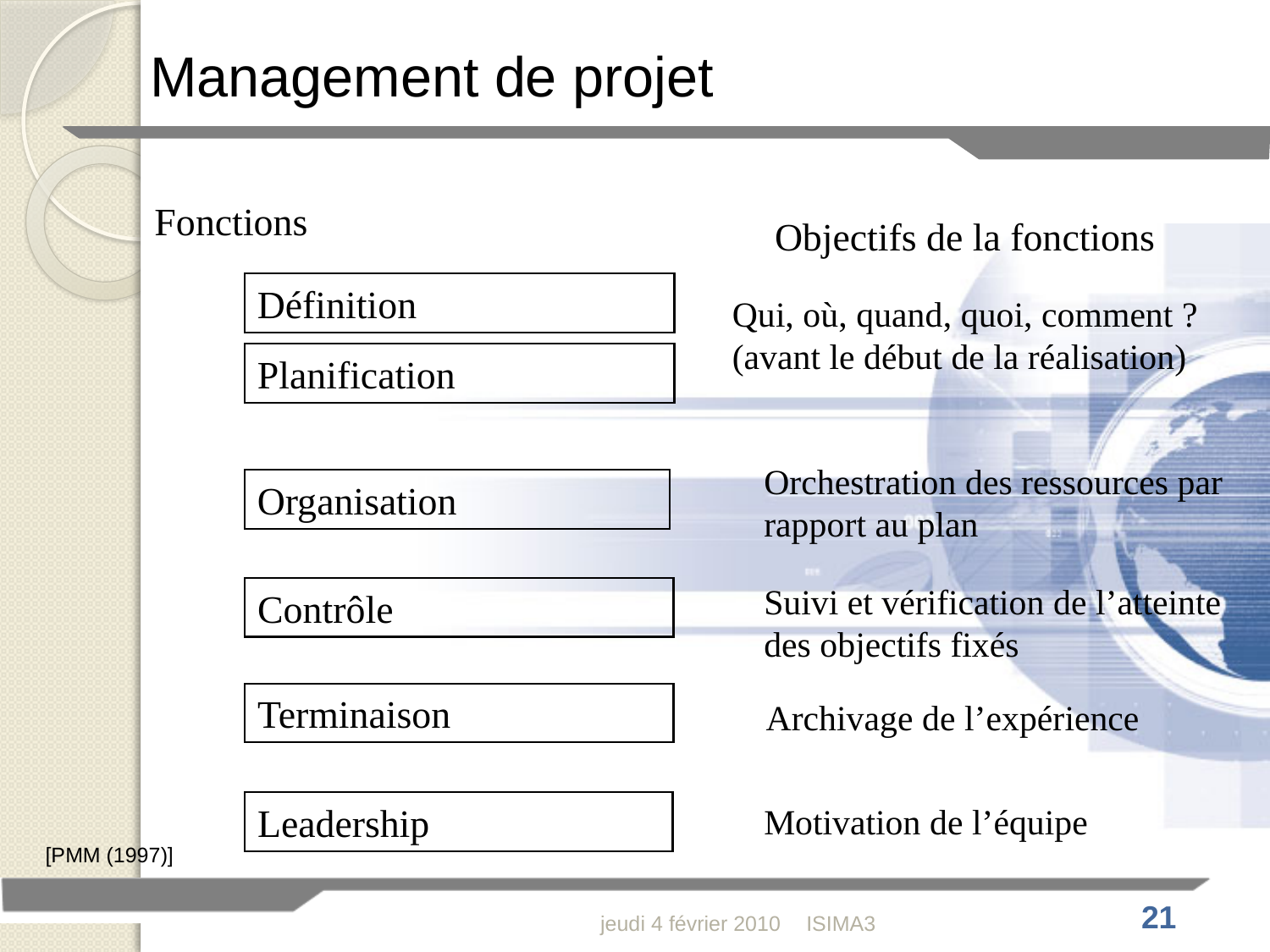

Management de projet
Fonctions
Objectifs de la fonctions
Définition
Qui, où, quand, quoi, comment ?
(avant le début de la réalisation)
Planification
Orchestration des ressources par rapport au plan
Organisation
Suivi et vérification de l’atteinte des objectifs fixés
Contrôle
Terminaison
Archivage de l’expérience
Leadership
Motivation de l’équipe
[PMM (1997)]
jeudi 4 février 2010
ISIMA3